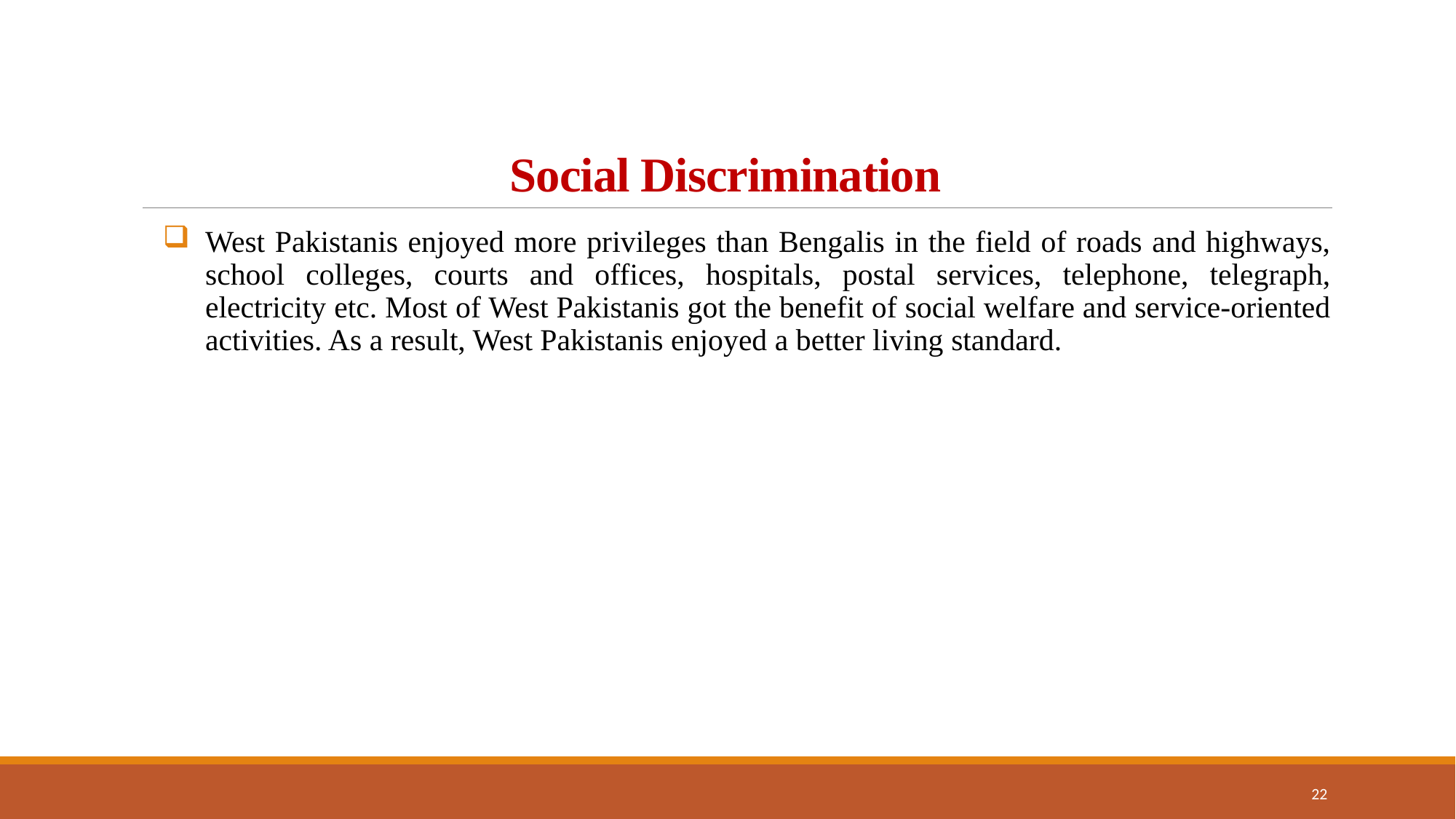

# Social Discrimination
West Pakistanis enjoyed more privileges than Bengalis in the field of roads and highways, school colleges, courts and offices, hospitals, postal services, telephone, telegraph, electricity etc. Most of West Pakistanis got the benefit of social welfare and service-oriented activities. As a result, West Pakistanis enjoyed a better living standard.

22